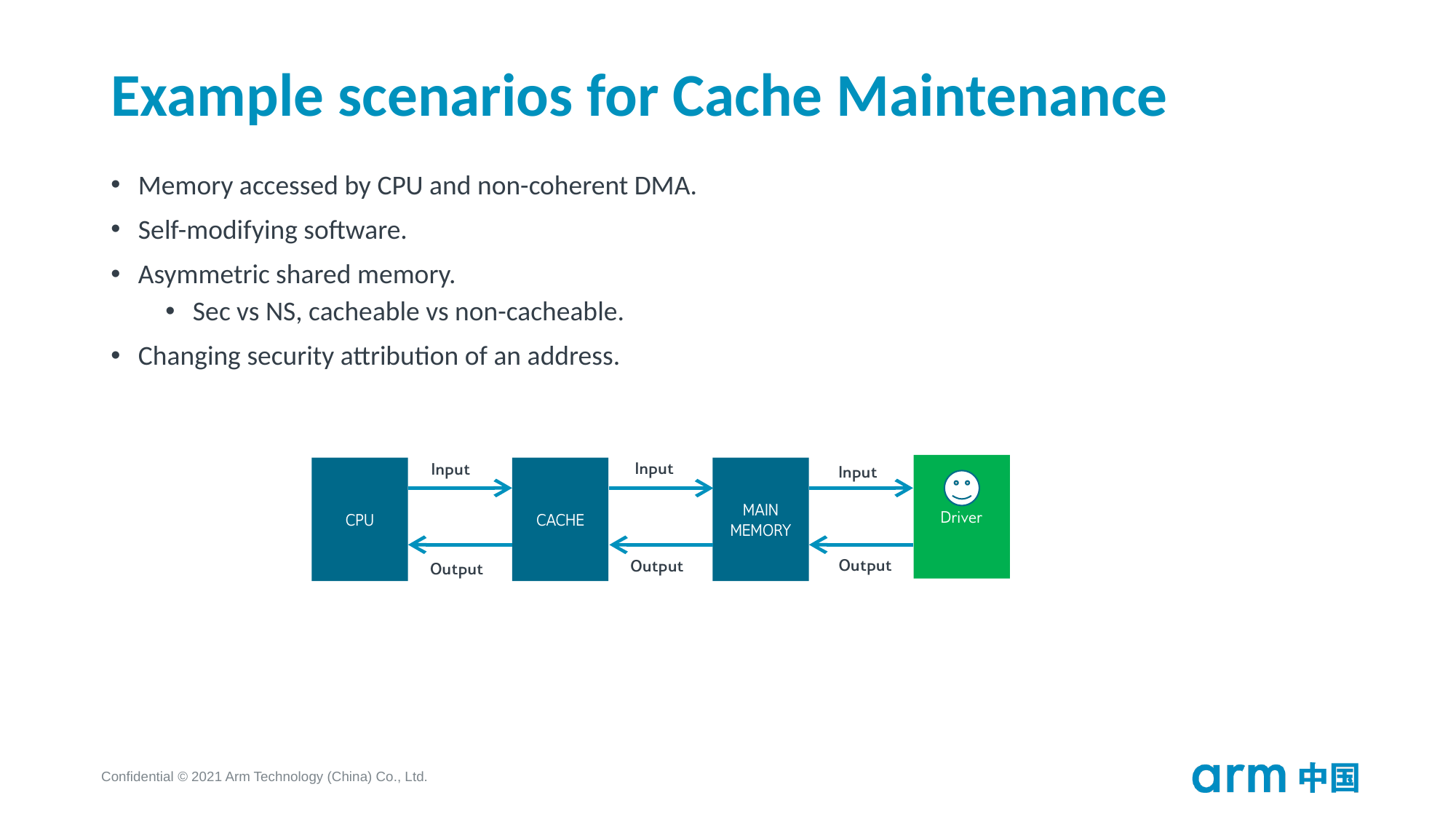

# Example scenarios for Cache Maintenance
Memory accessed by CPU and non-coherent DMA.
Self-modifying software.
Asymmetric shared memory.
Sec vs NS, cacheable vs non-cacheable.
Changing security attribution of an address.

Input
Input
Driver
CPU
CACHE
MAIN MEMORY
Input

Output
Output
Output